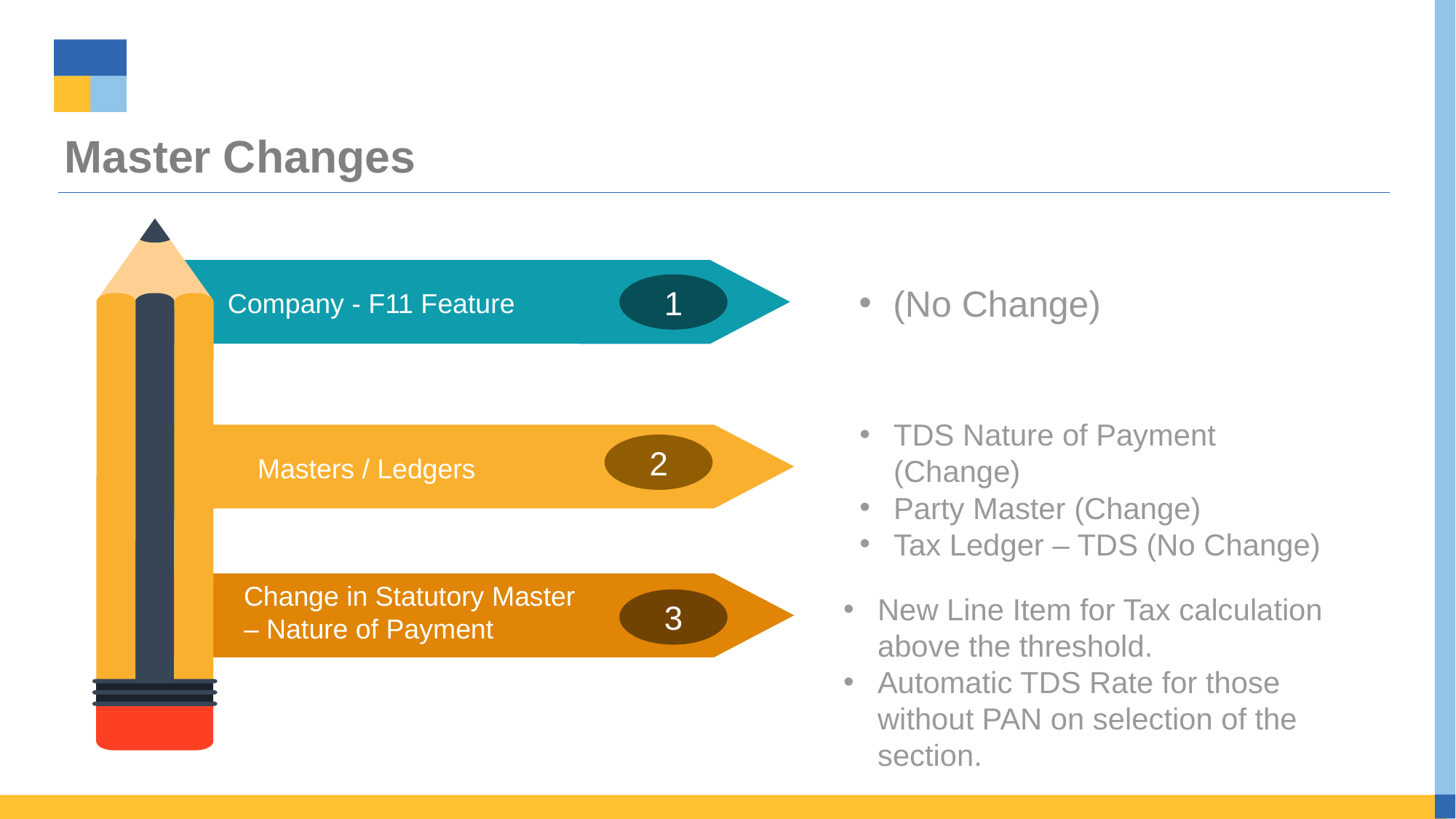

# Master Changes

1
(No Change)
Company - F11 Feature

TDS Nature of Payment (Change)
Party Master (Change)
Tax Ledger – TDS (No Change)

2
Masters / Ledgers
Knowledge

Change in Statutory Master – Nature of Payment

New Line Item for Tax calculation above the threshold.
Automatic TDS Rate for those without PAN on selection of the section.
3